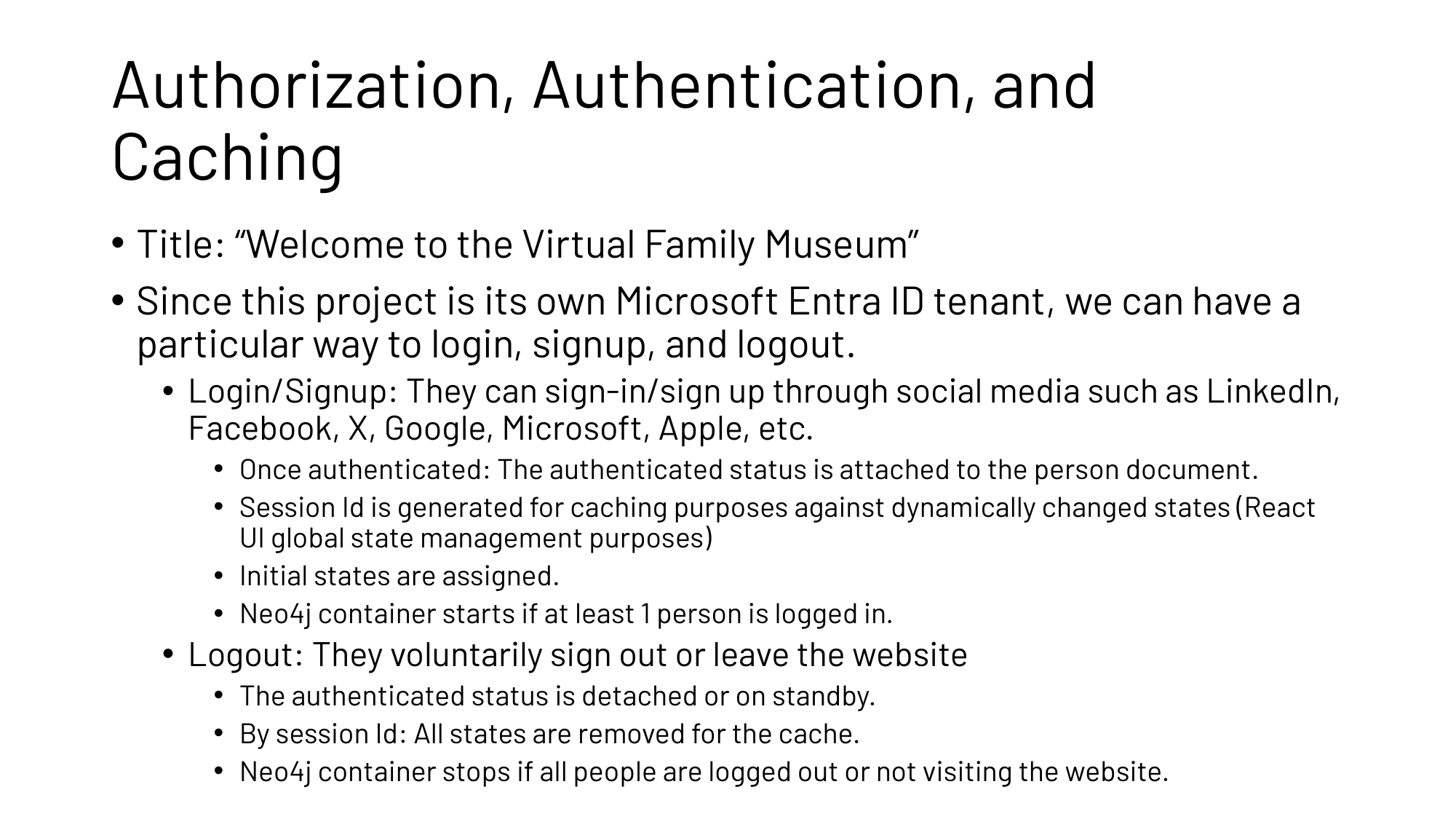

# Authorization, Authentication, and Caching
Title: “Welcome to the Virtual Family Museum”
Since this project is its own Microsoft Entra ID tenant, we can have a particular way to login, signup, and logout.
Login/Signup: They can sign-in/sign up through social media such as LinkedIn, Facebook, X, Google, Microsoft, Apple, etc.
Once authenticated: The authenticated status is attached to the person document.
Session Id is generated for caching purposes against dynamically changed states (React UI global state management purposes)
Initial states are assigned.
Neo4j container starts if at least 1 person is logged in.
Logout: They voluntarily sign out or leave the website
The authenticated status is detached or on standby.
By session Id: All states are removed for the cache.
Neo4j container stops if all people are logged out or not visiting the website.